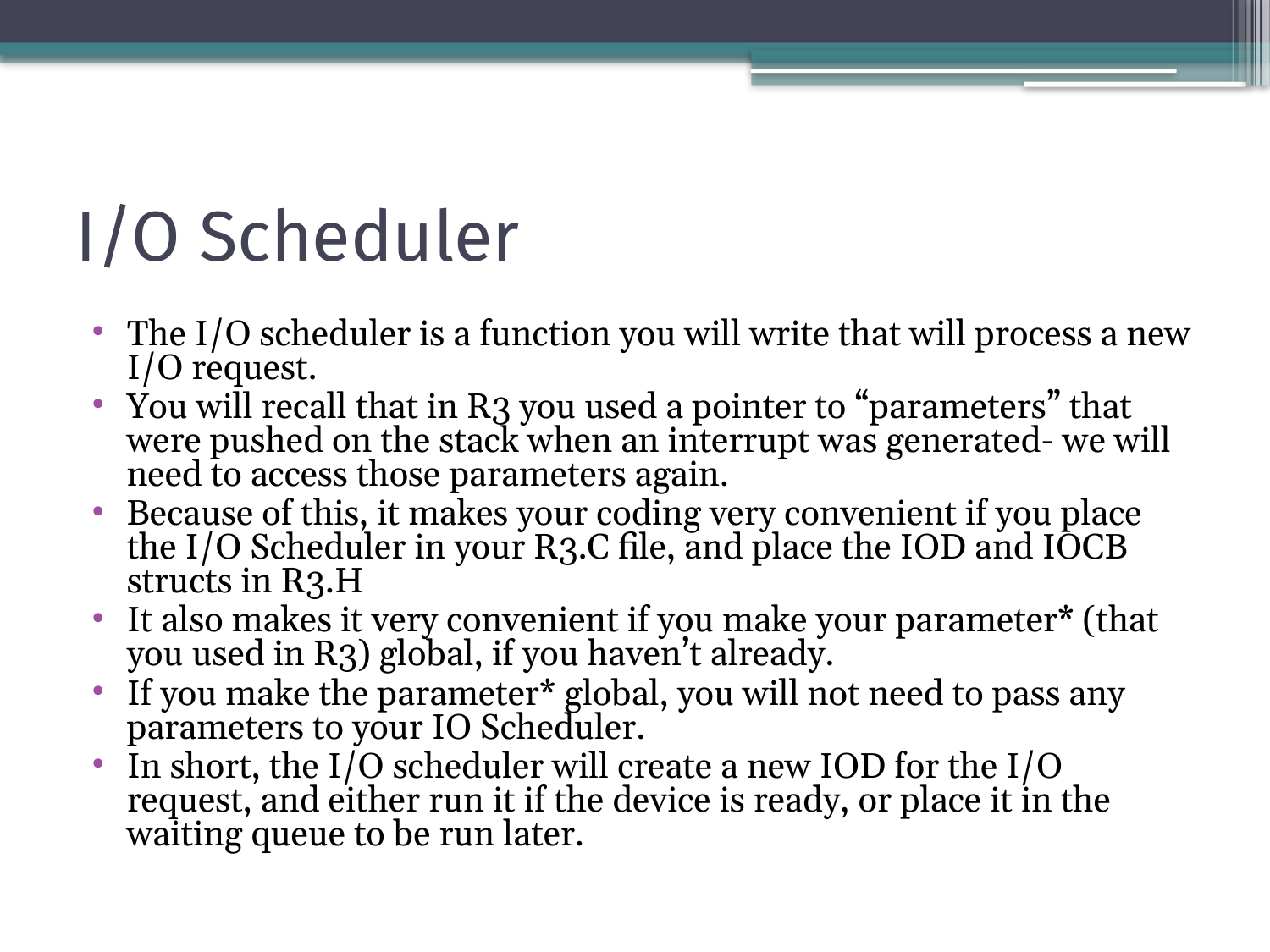

# I/O Scheduler
The I/O scheduler is a function you will write that will process a new I/O request.
You will recall that in R3 you used a pointer to “parameters” that were pushed on the stack when an interrupt was generated- we will need to access those parameters again.
Because of this, it makes your coding very convenient if you place the I/O Scheduler in your R3.C file, and place the IOD and IOCB structs in R3.H
It also makes it very convenient if you make your parameter* (that you used in R3) global, if you haven’t already.
If you make the parameter* global, you will not need to pass any parameters to your IO Scheduler.
In short, the I/O scheduler will create a new IOD for the I/O request, and either run it if the device is ready, or place it in the waiting queue to be run later.